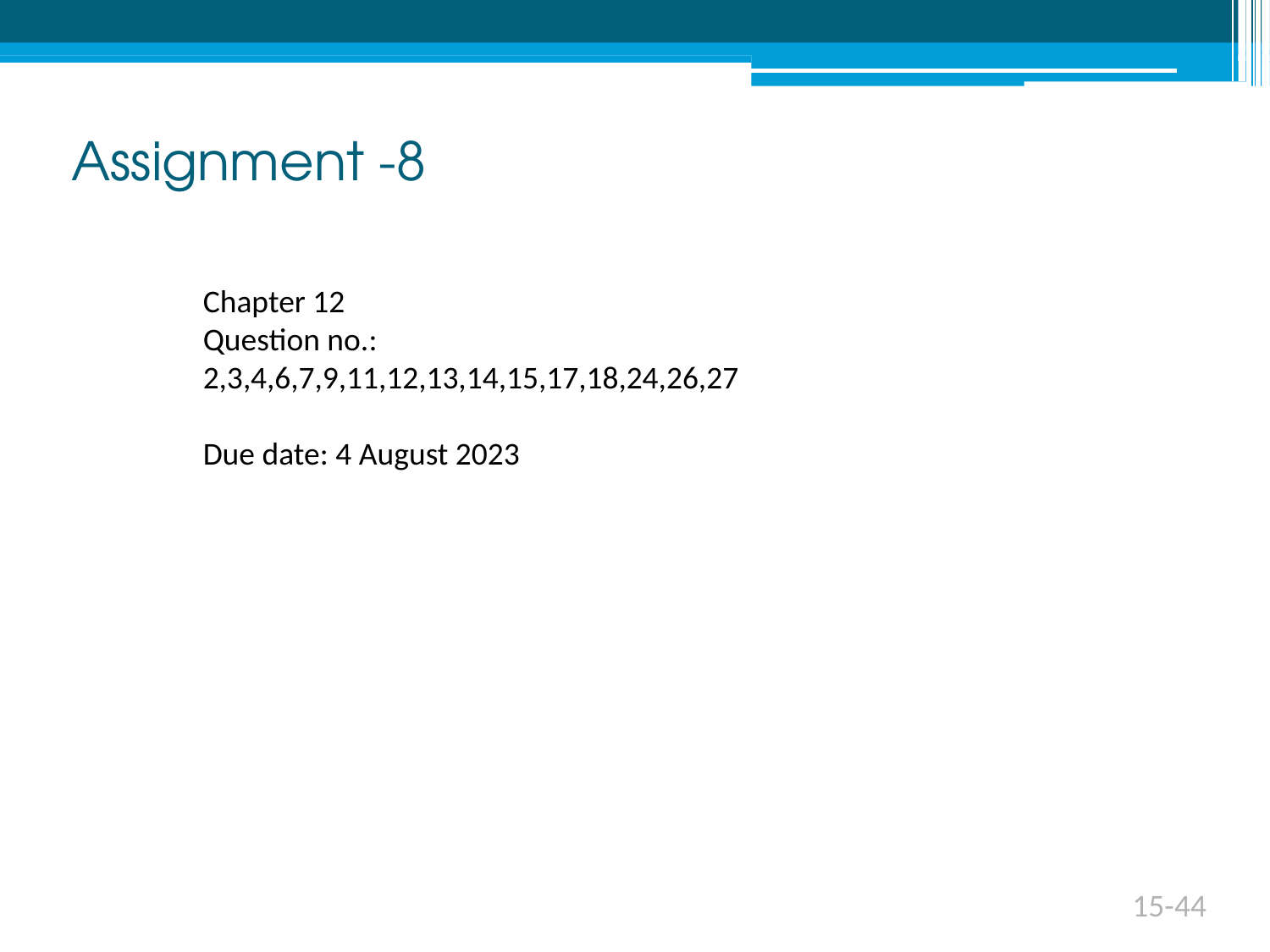

15-44
# Assignment -8
Chapter 12
Question no.: 2,3,4,6,7,9,11,12,13,14,15,17,18,24,26,27

Due date: 4 August 2023